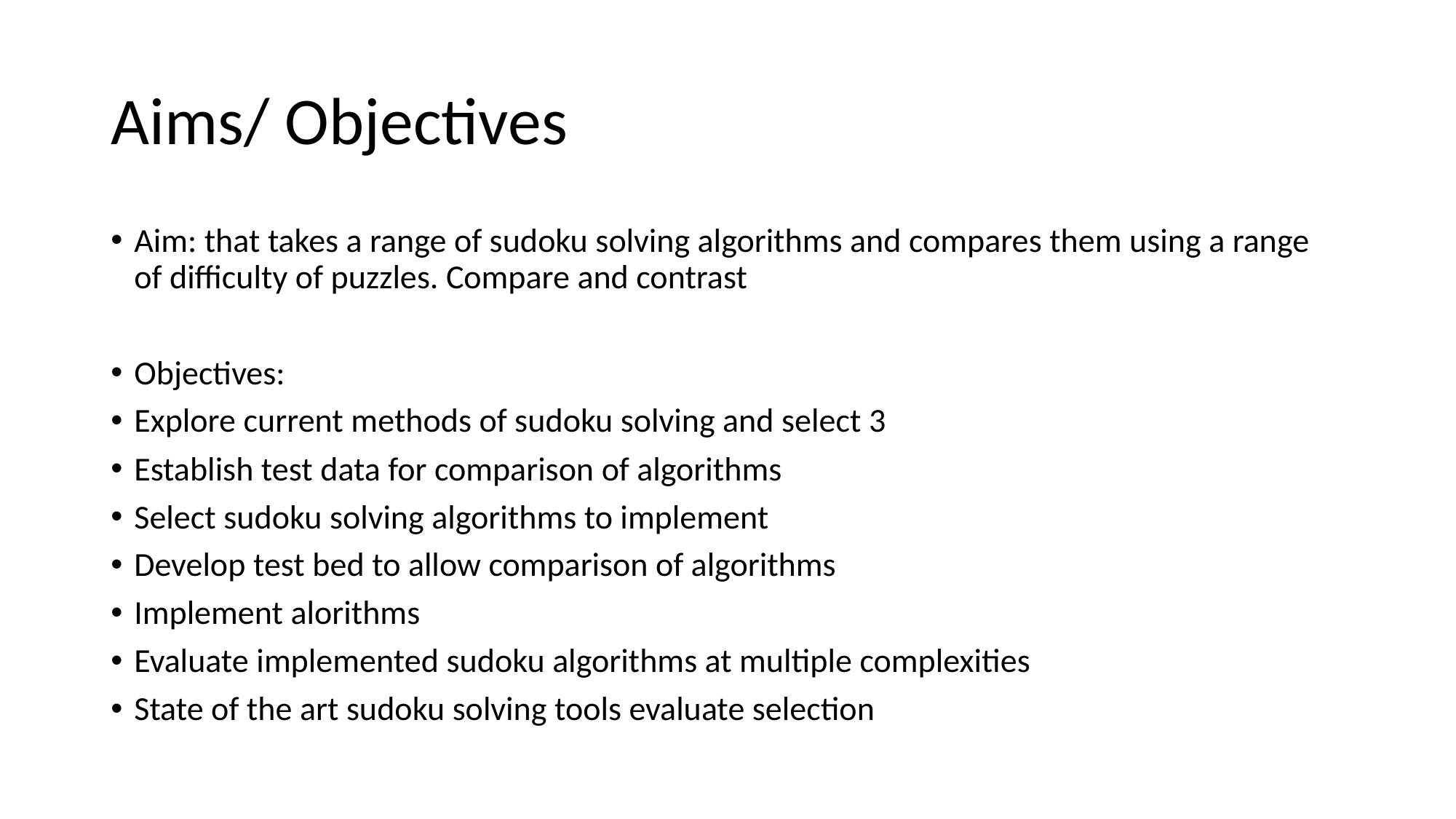

# Aims/ Objectives
Aim: that takes a range of sudoku solving algorithms and compares them using a range of difficulty of puzzles. Compare and contrast

Objectives:
Explore current methods of sudoku solving and select 3
Establish test data for comparison of algorithms
Select sudoku solving algorithms to implement
Develop test bed to allow comparison of algorithms
Implement alorithms
Evaluate implemented sudoku algorithms at multiple complexities
State of the art sudoku solving tools evaluate selection